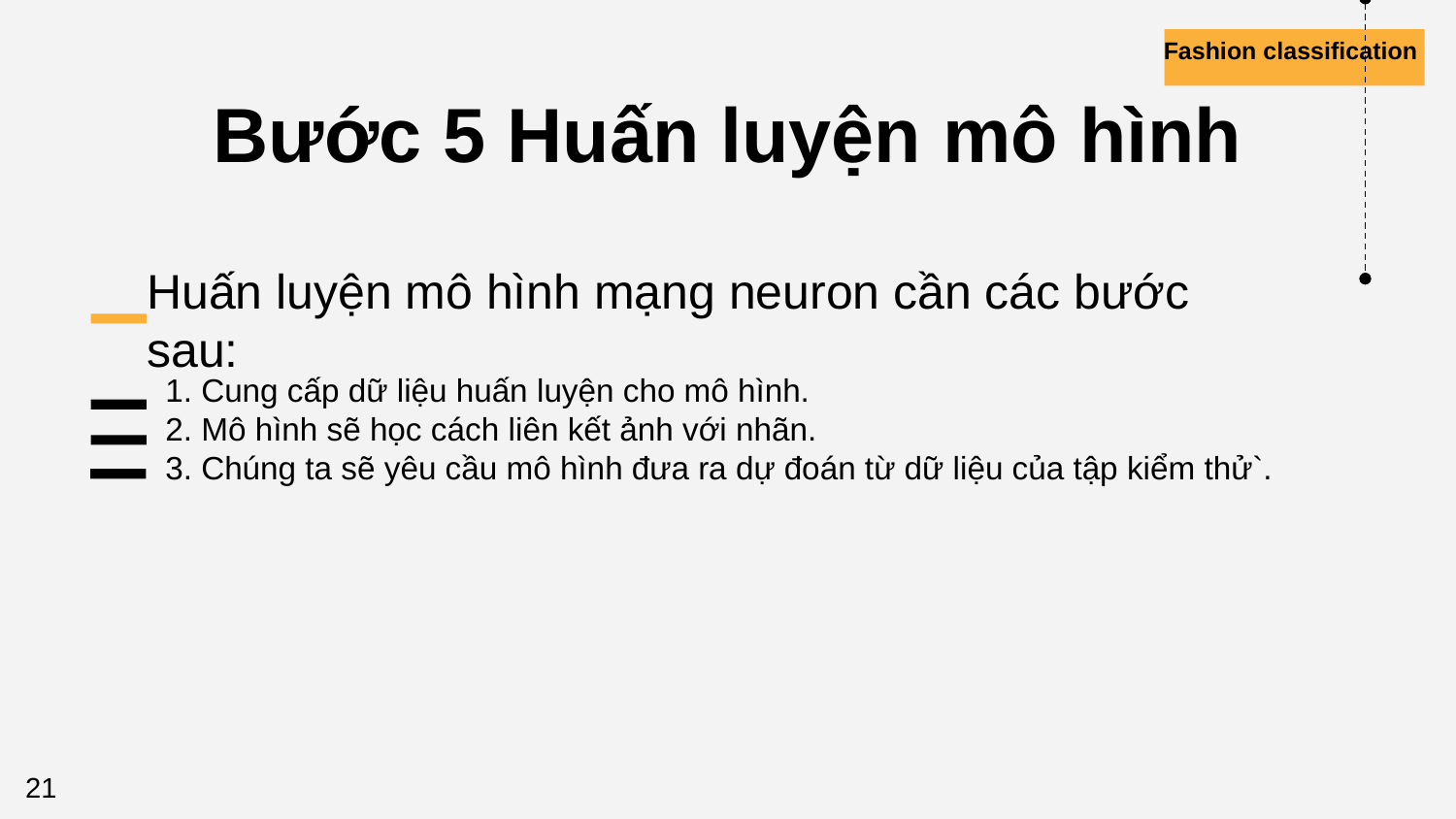

Fashion classification
# Bước 5 Huấn luyện mô hình
1. Cung cấp dữ liệu huấn luyện cho mô hình.
2. Mô hình sẽ học cách liên kết ảnh với nhãn.
3. Chúng ta sẽ yêu cầu mô hình đưa ra dự đoán từ dữ liệu của tập kiểm thử`.

Huấn luyện mô hình mạng neuron cần các bước sau:

21